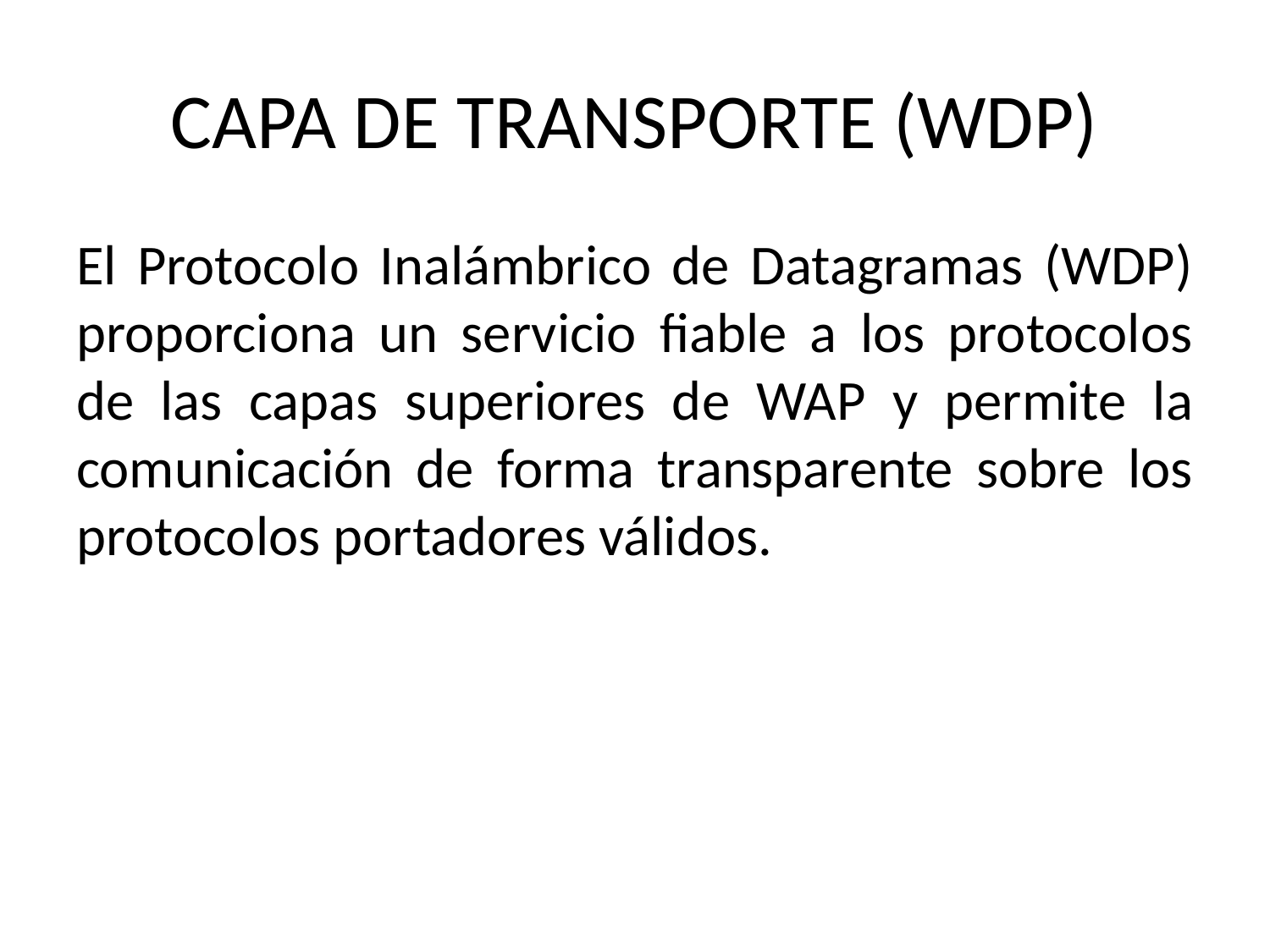

# CAPA DE TRANSPORTE (WDP)
El Protocolo Inalámbrico de Datagramas (WDP) proporciona un servicio fiable a los protocolos de las capas superiores de WAP y permite la comunicación de forma transparente sobre los protocolos portadores válidos.